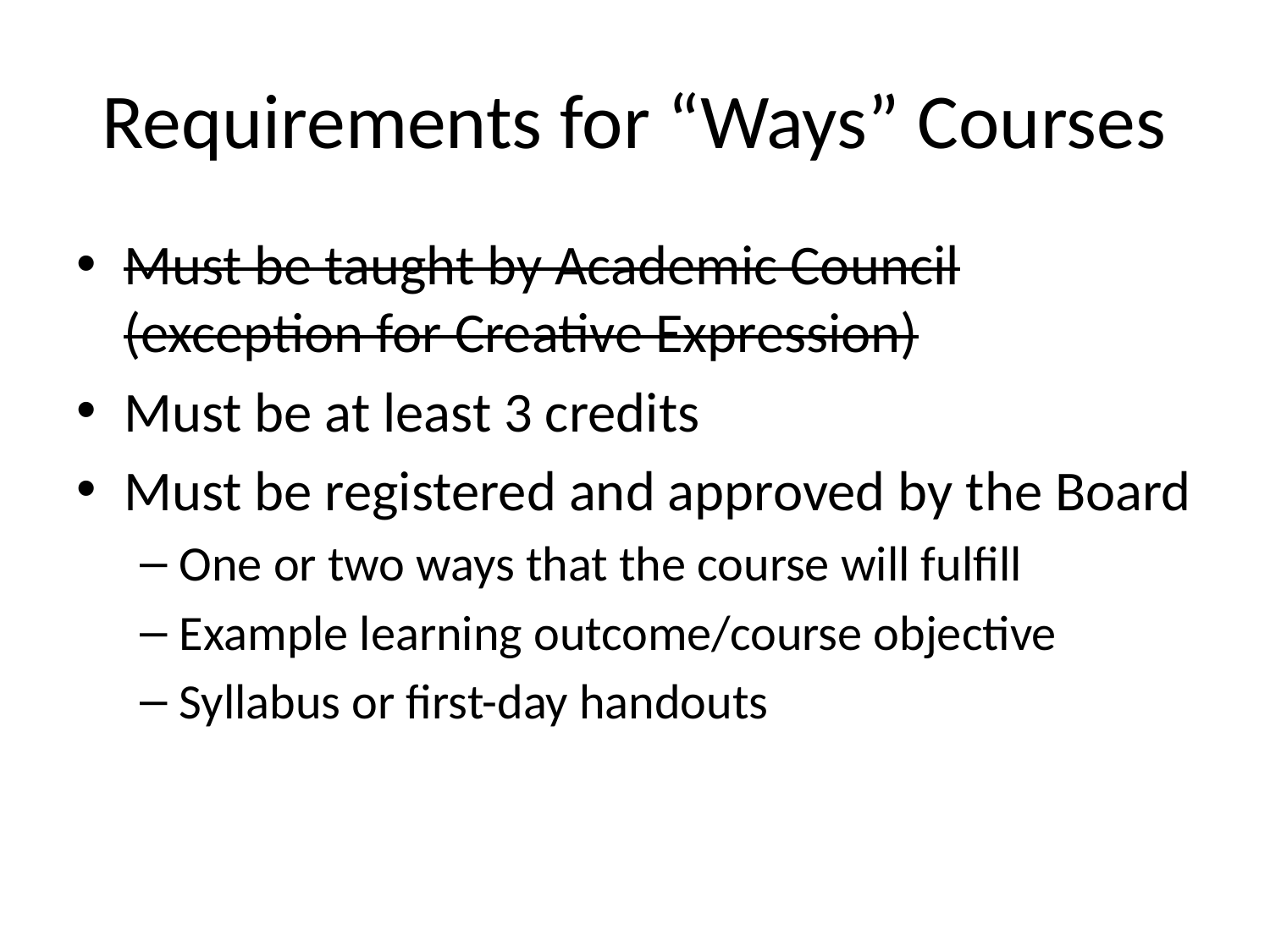

# Requirements for “Ways” Courses
Must be taught by Academic Council (exception for Creative Expression)
Must be at least 3 credits
Must be registered and approved by the Board
One or two ways that the course will fulfill
Example learning outcome/course objective
Syllabus or first-day handouts